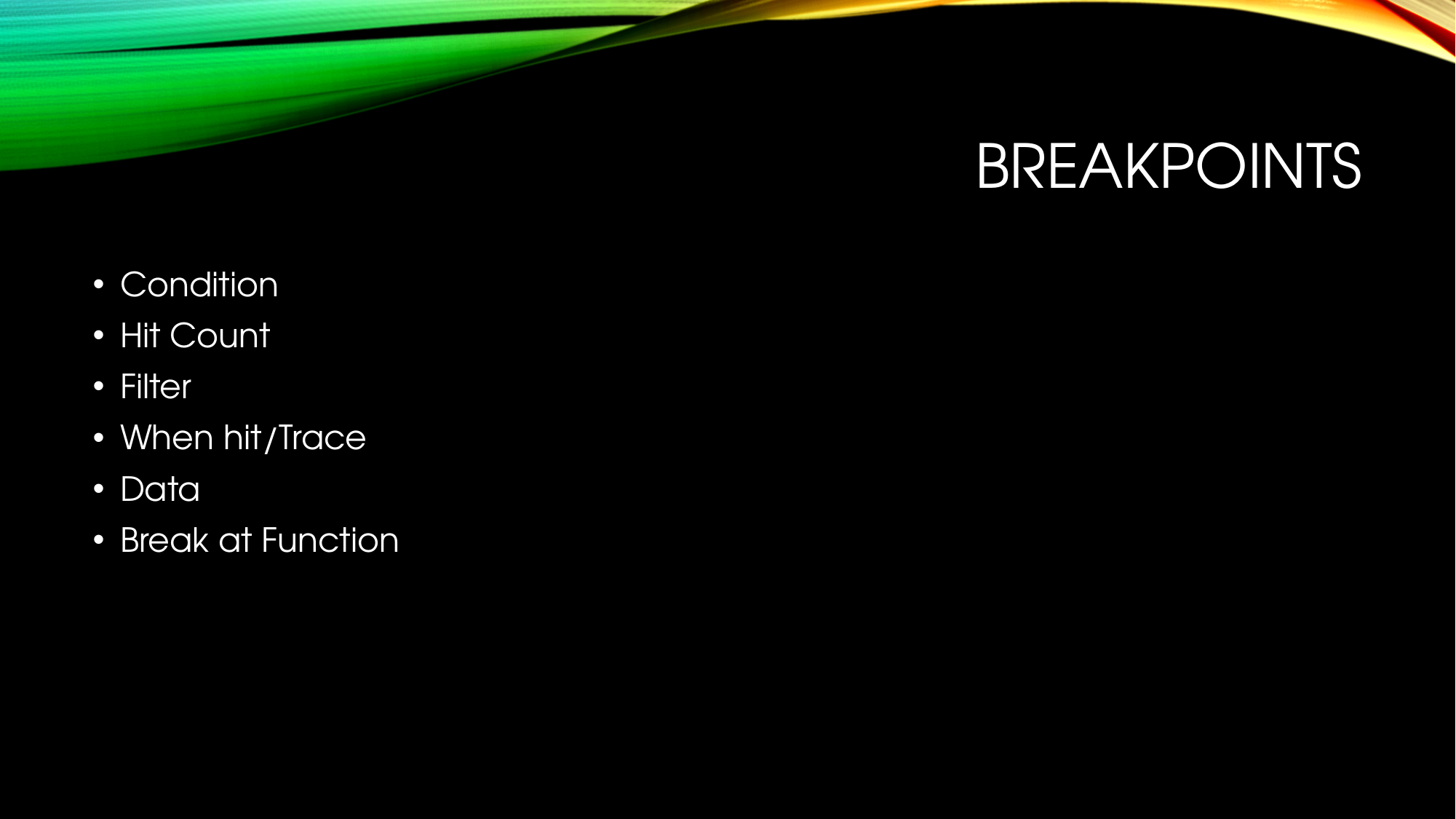

# Breakpoints
Condition
Hit Count
Filter
When hit/Trace
Data
Break at Function